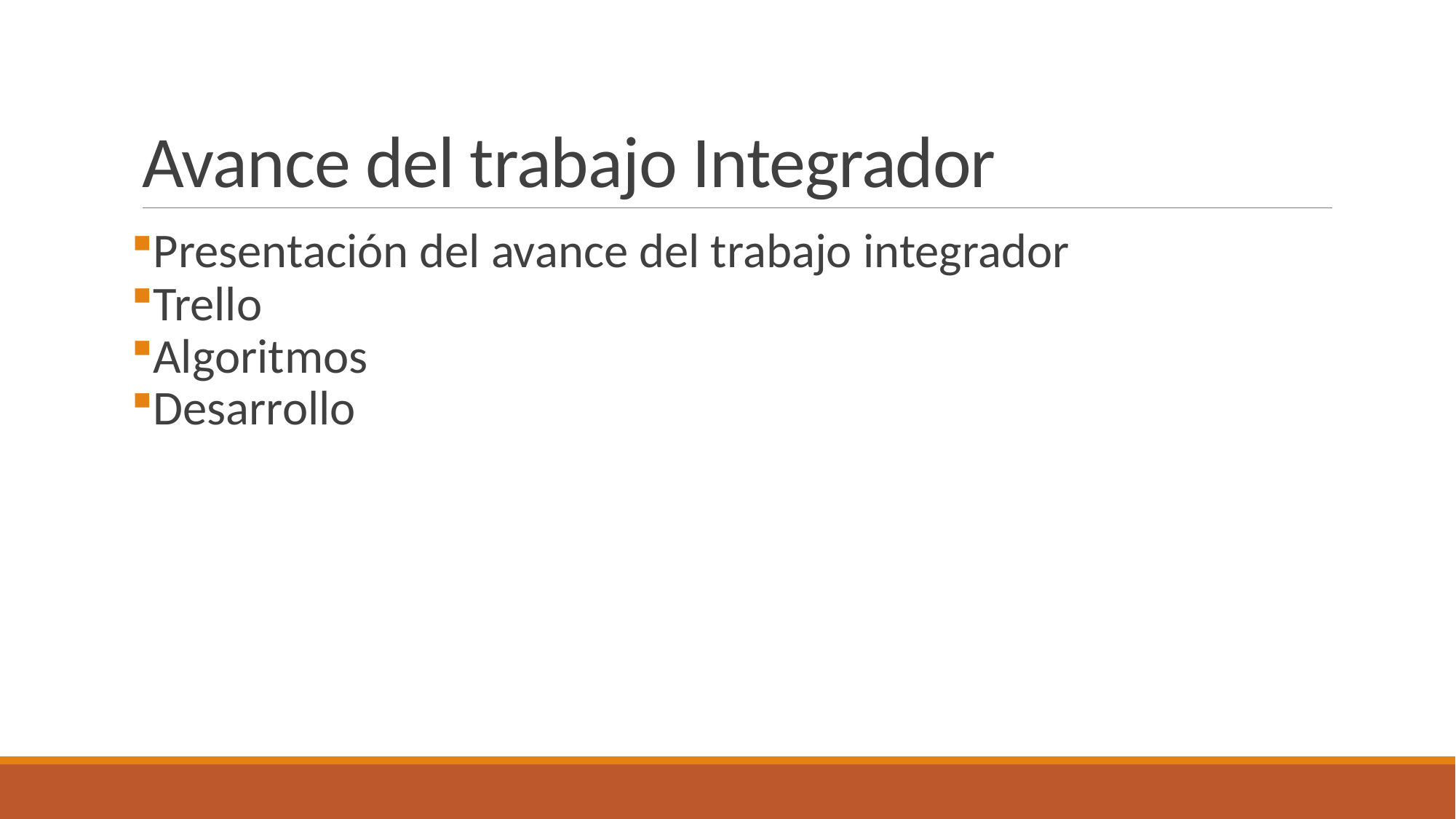

# Avance del trabajo Integrador
Presentación del avance del trabajo integrador
Trello
Algoritmos
Desarrollo